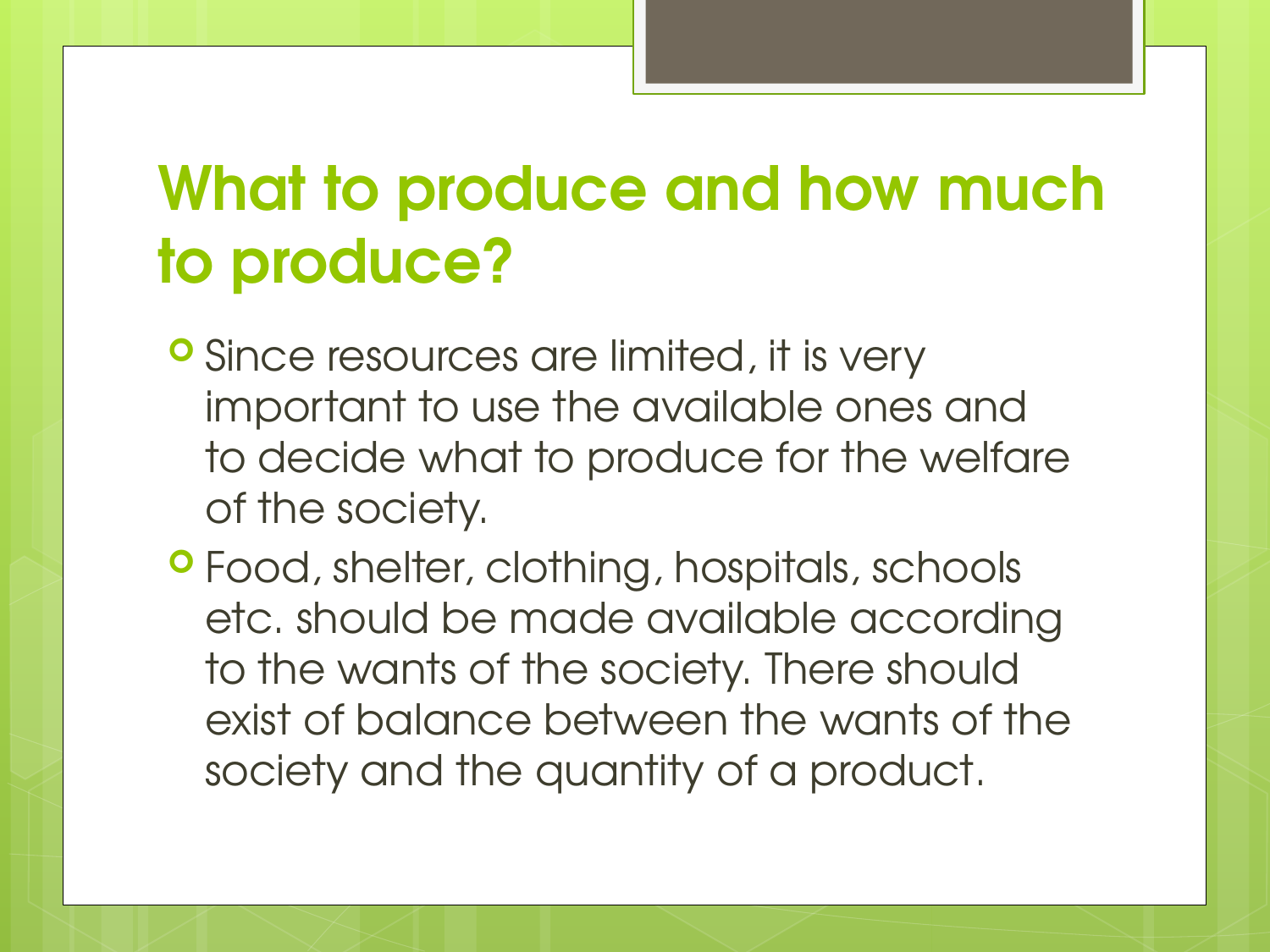

# What to produce and how much to produce?
Since resources are limited, it is very important to use the available ones and to decide what to produce for the welfare of the society.
Food, shelter, clothing, hospitals, schools etc. should be made available according to the wants of the society. There should exist of balance between the wants of the society and the quantity of a product.